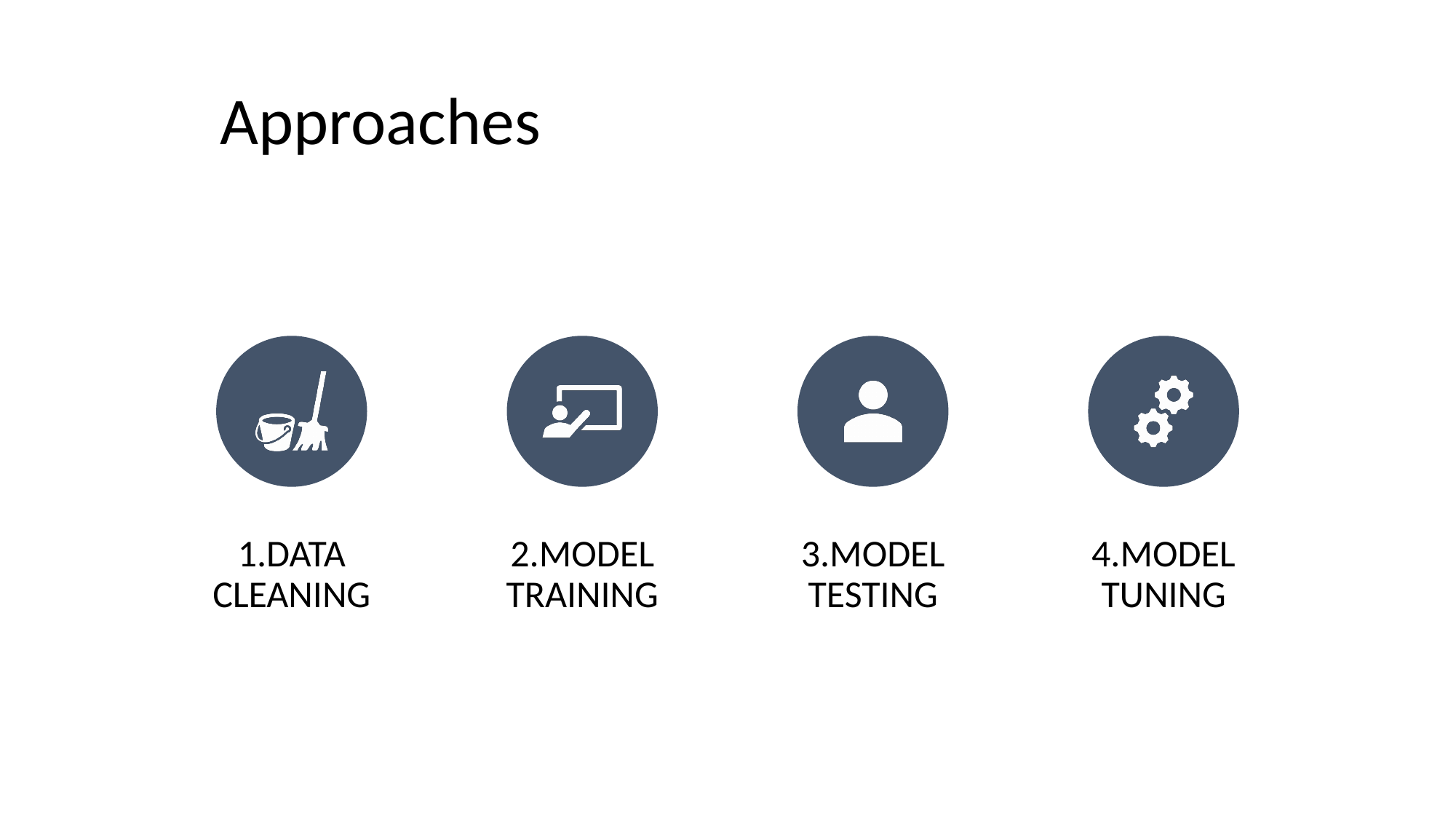

# Approaches

1.DATA CLEANING

2.MODEL TRAINING

3.MODEL TESTING

4.MODEL TUNING